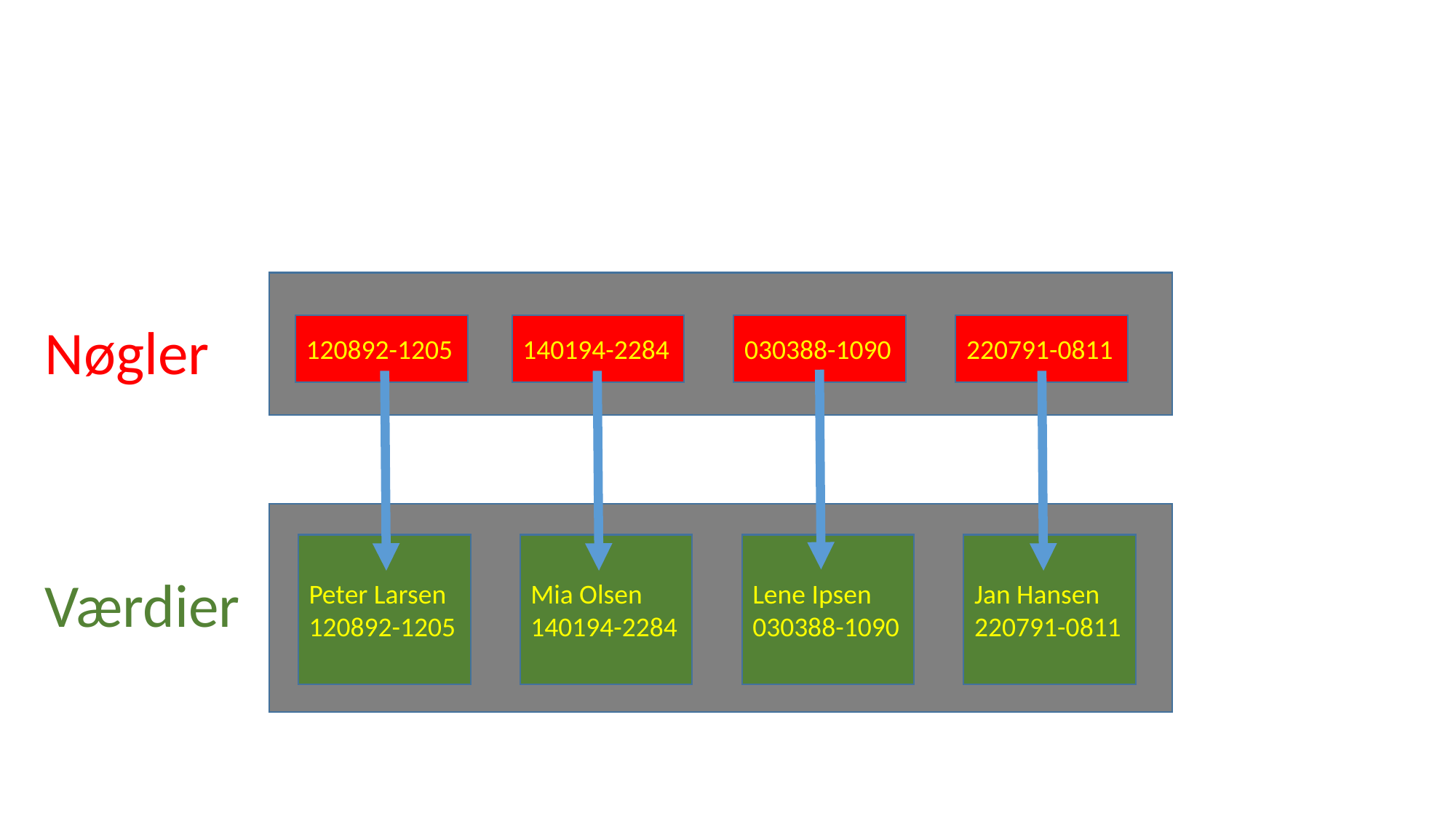

Nøgler
120892-1205
140194-2284
030388-1090
220791-0811

Peter Larsen
120892-1205
Mia Olsen
140194-2284
Lene Ipsen
030388-1090
Jan Hansen
220791-0811
Værdier